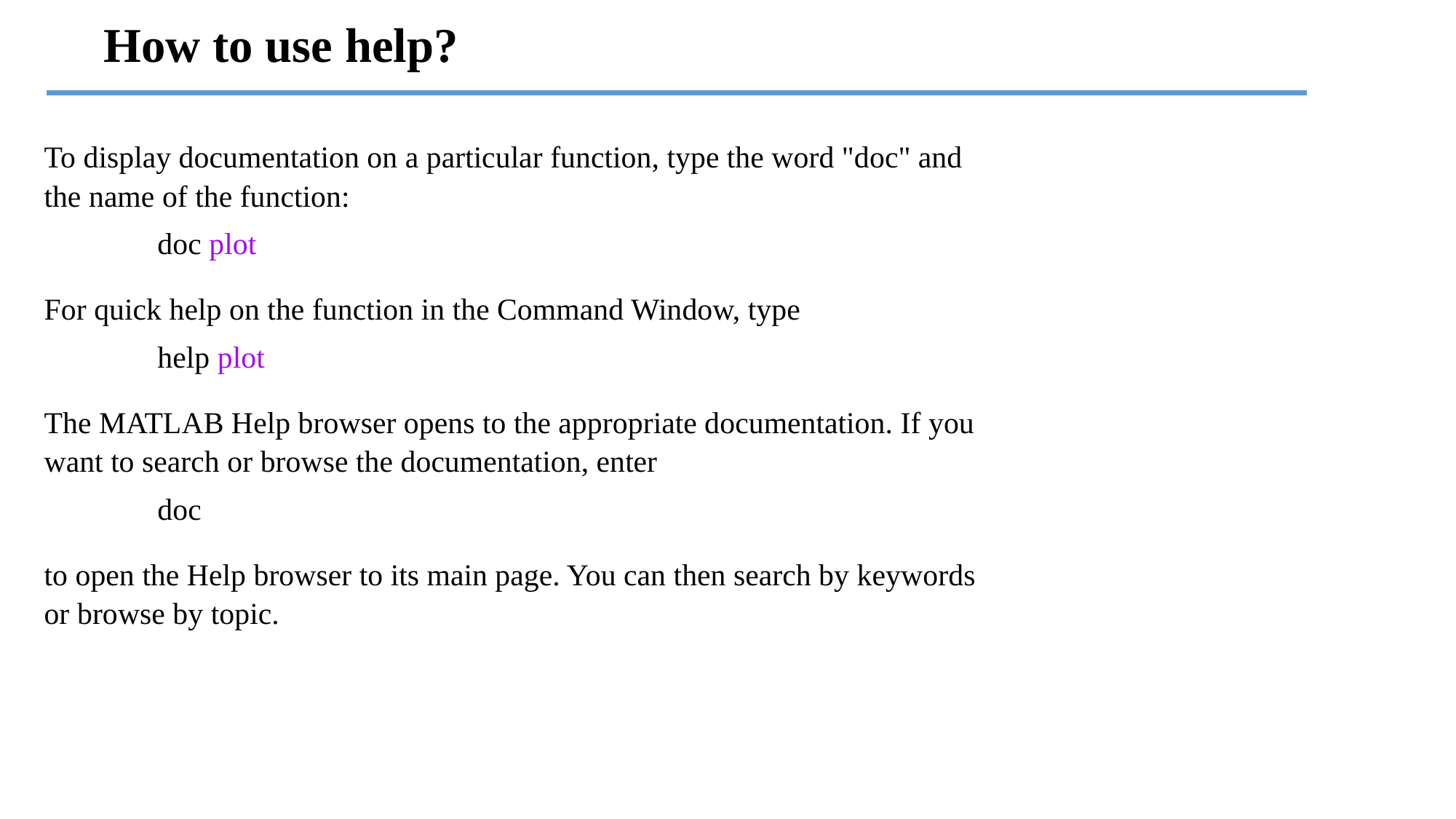

# How to use help?
To display documentation on a particular function, type the word "doc" and the name of the function:
	doc plot
For quick help on the function in the Command Window, type
	help plot
The MATLAB Help browser opens to the appropriate documentation. If you want to search or browse the documentation, enter
	doc
to open the Help browser to its main page. You can then search by keywords or browse by topic.